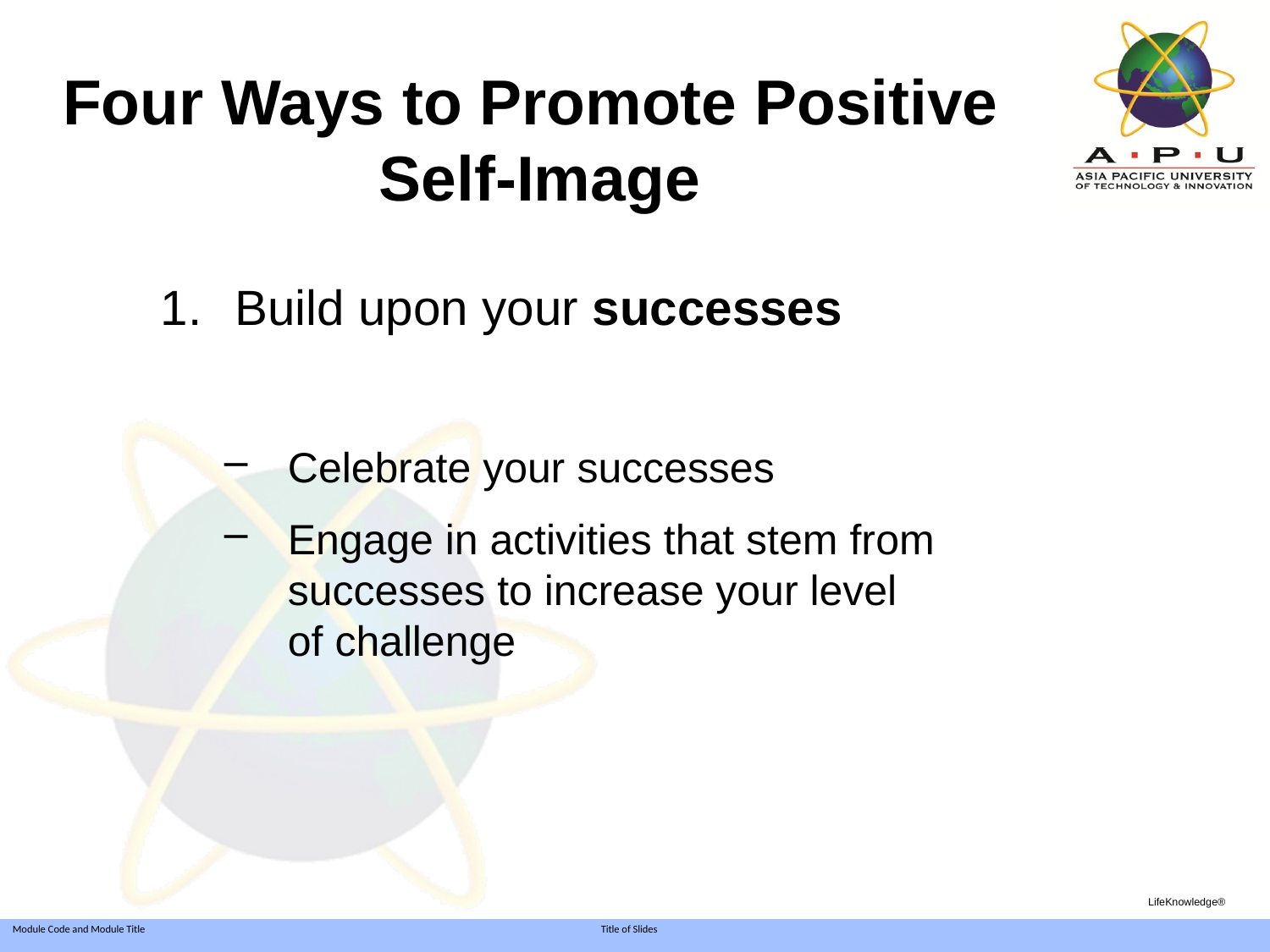

# Four Ways to Promote Positive Self-Image
Build upon your successes

Celebrate your successes
Engage in activities that stem from successes to increase your level
of challenge
LifeKnowledge®